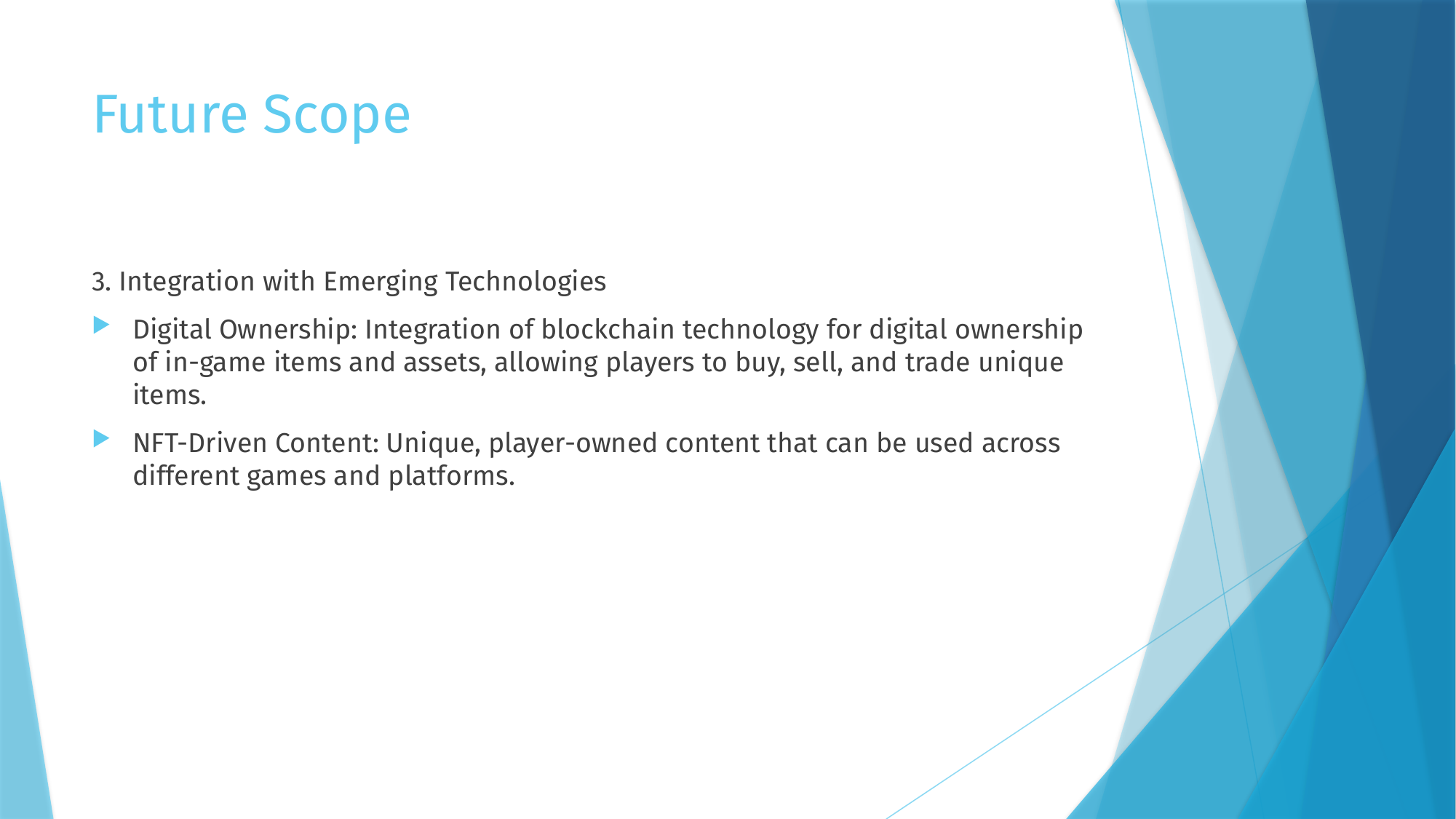

# Future Scope
3. Integration with Emerging Technologies
Digital Ownership: Integration of blockchain technology for digital ownership of in-game items and assets, allowing players to buy, sell, and trade unique items.
NFT-Driven Content: Unique, player-owned content that can be used across different games and platforms.